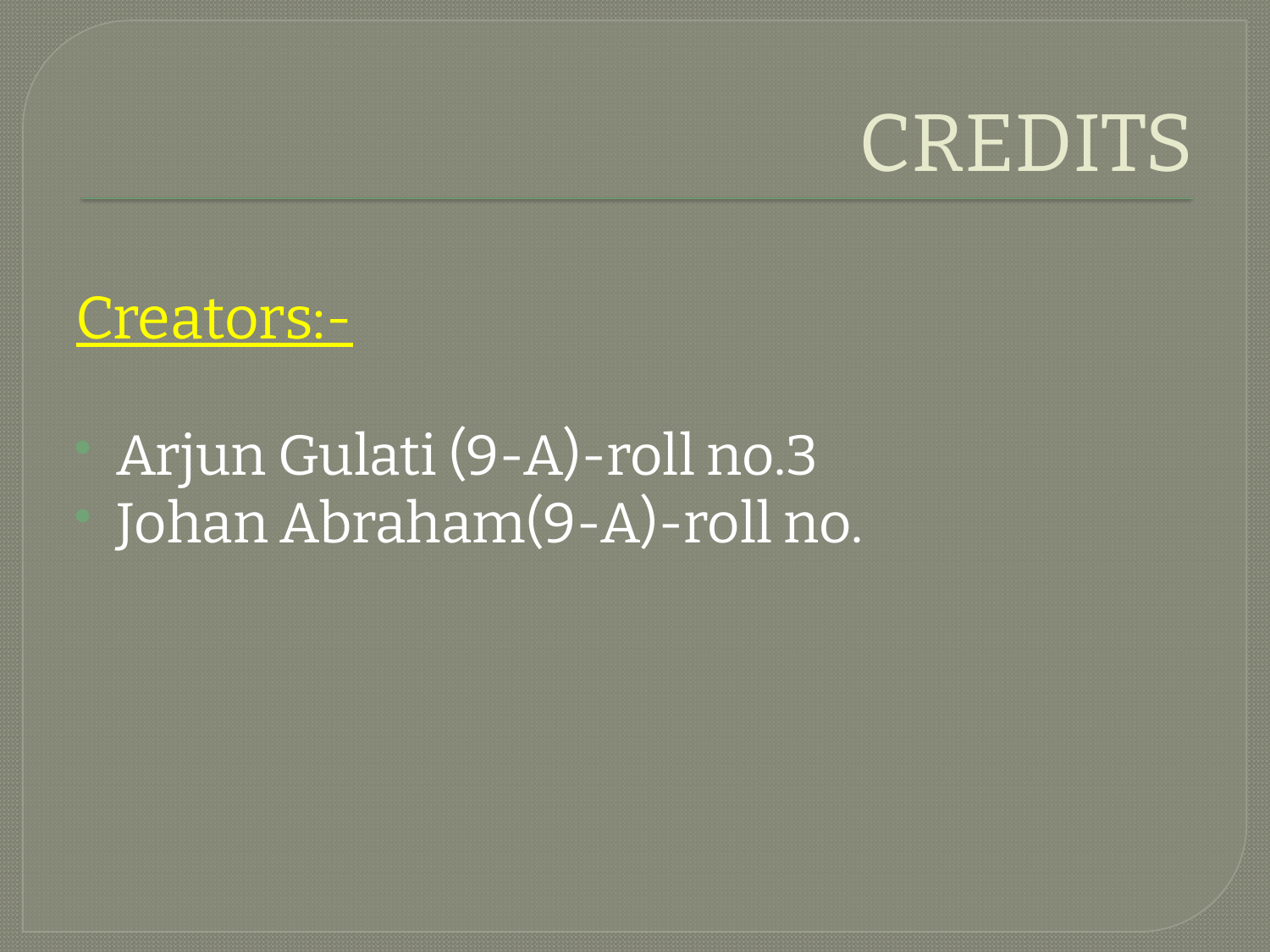

# CREDITS

Creators:-

Arjun Gulati (9-A)-roll no.3
Johan Abraham(9-A)-roll no.